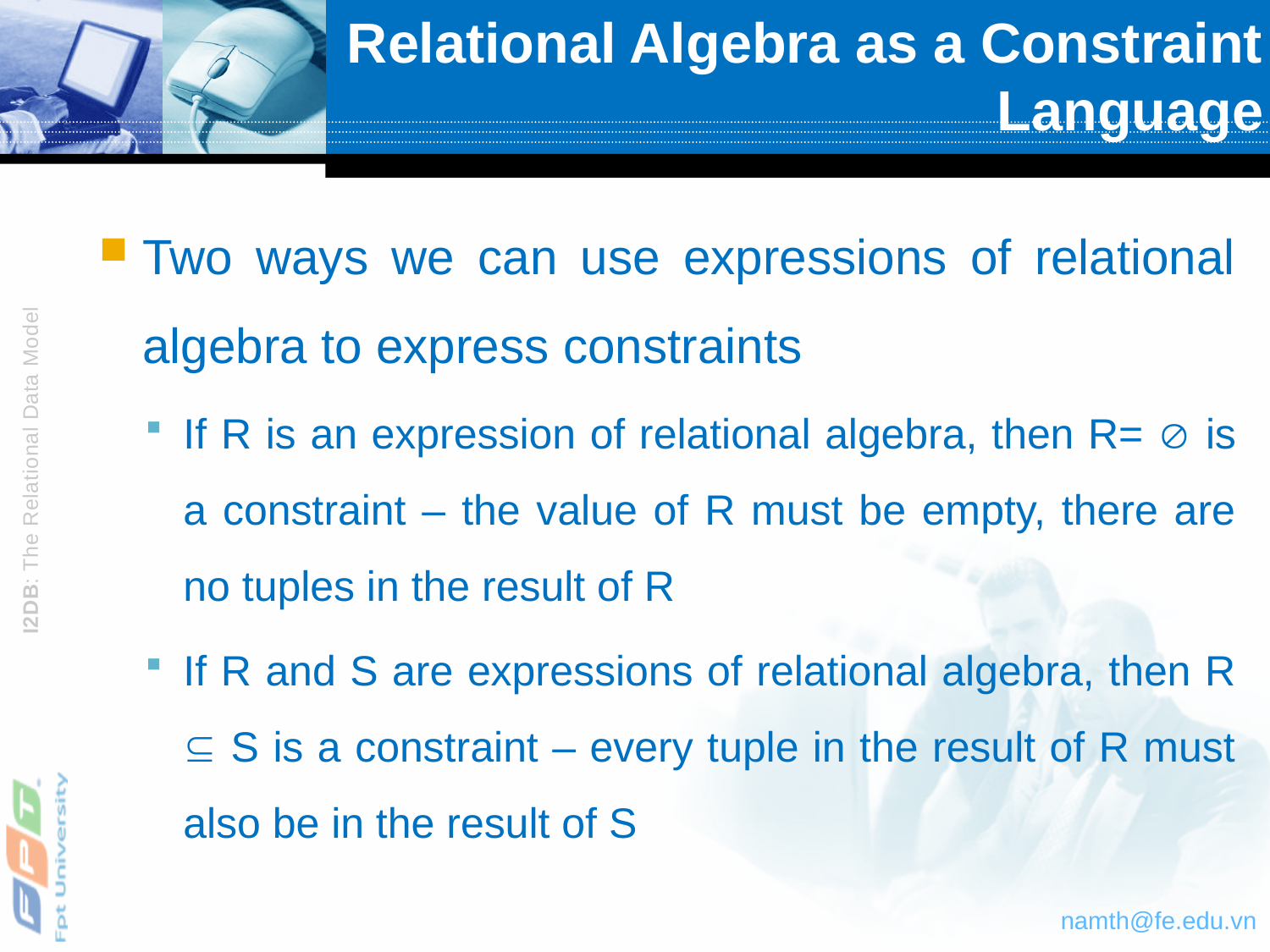

# Relational Algebra as a Constraint Language
Two ways we can use expressions of relational algebra to express constraints
If R is an expression of relational algebra, then R= ∅ is a constraint – the value of R must be empty, there are no tuples in the result of R
If R and S are expressions of relational algebra, then R ⊆ S is a constraint – every tuple in the result of R must also be in the result of S